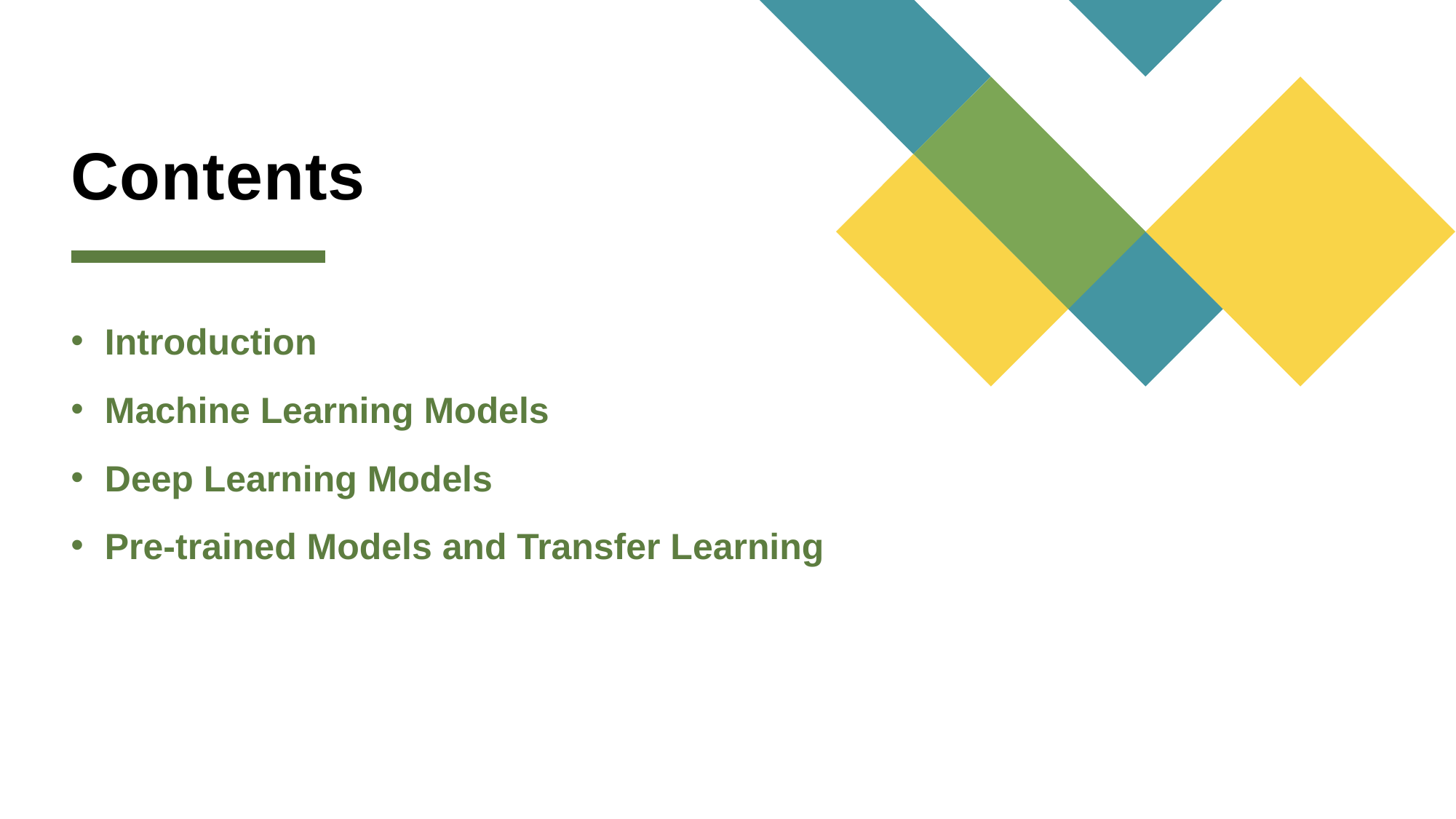

# Contents
Introduction
Machine Learning Models
Deep Learning Models
Pre-trained Models and Transfer Learning